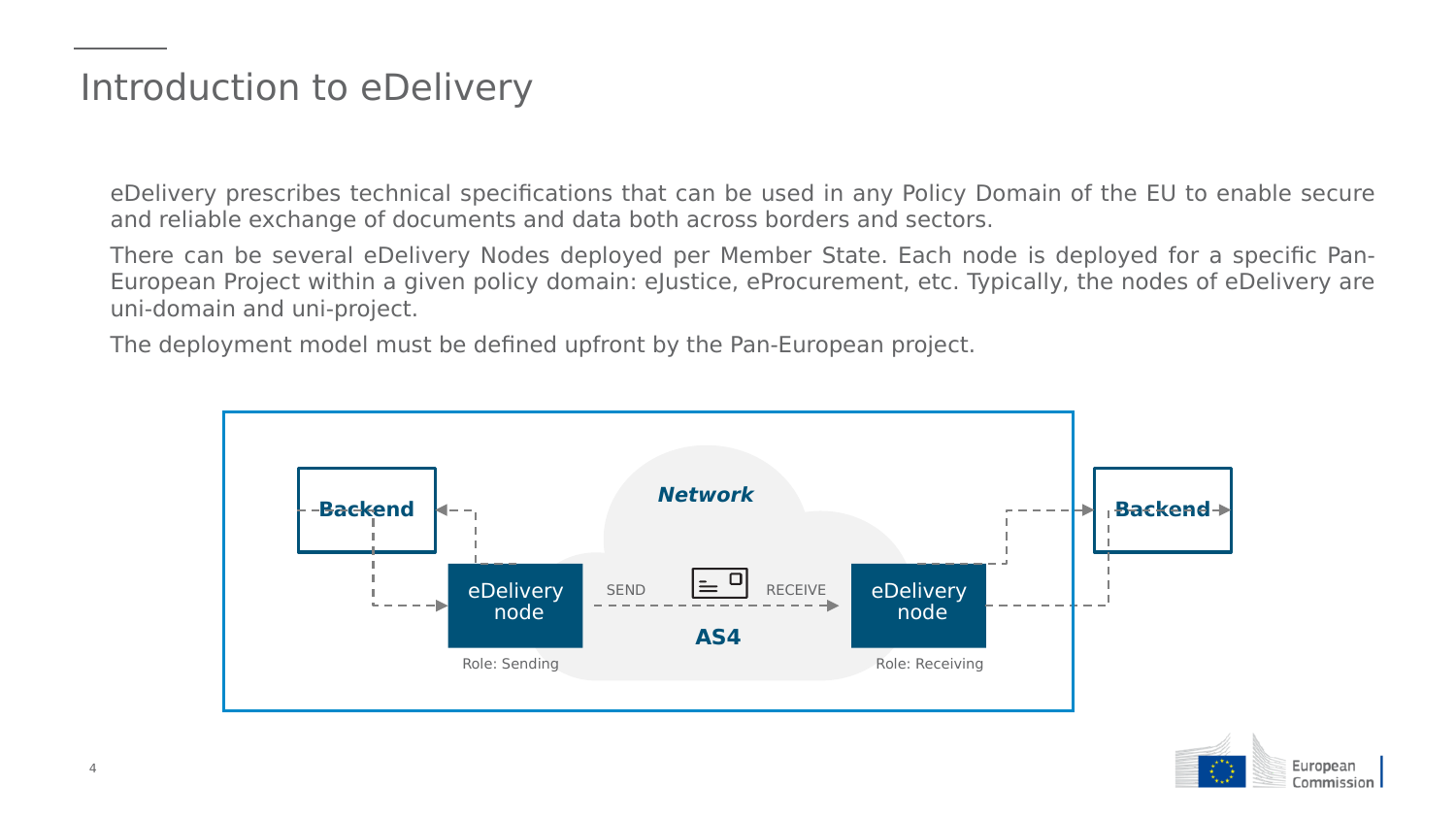

# Introduction to eDelivery
eDelivery prescribes technical specifications that can be used in any Policy Domain of the EU to enable secure and reliable exchange of documents and data both across borders and sectors.
There can be several eDelivery Nodes deployed per Member State. Each node is deployed for a specific Pan-European Project within a given policy domain: eJustice, eProcurement, etc. Typically, the nodes of eDelivery are uni-domain and uni-project.
The deployment model must be defined upfront by the Pan-European project.

Backend
Backend
Network
eDelivery
node
eDelivery
node

SEND
RECEIVE
Role: Sending
Role: Receiving
AS4
4